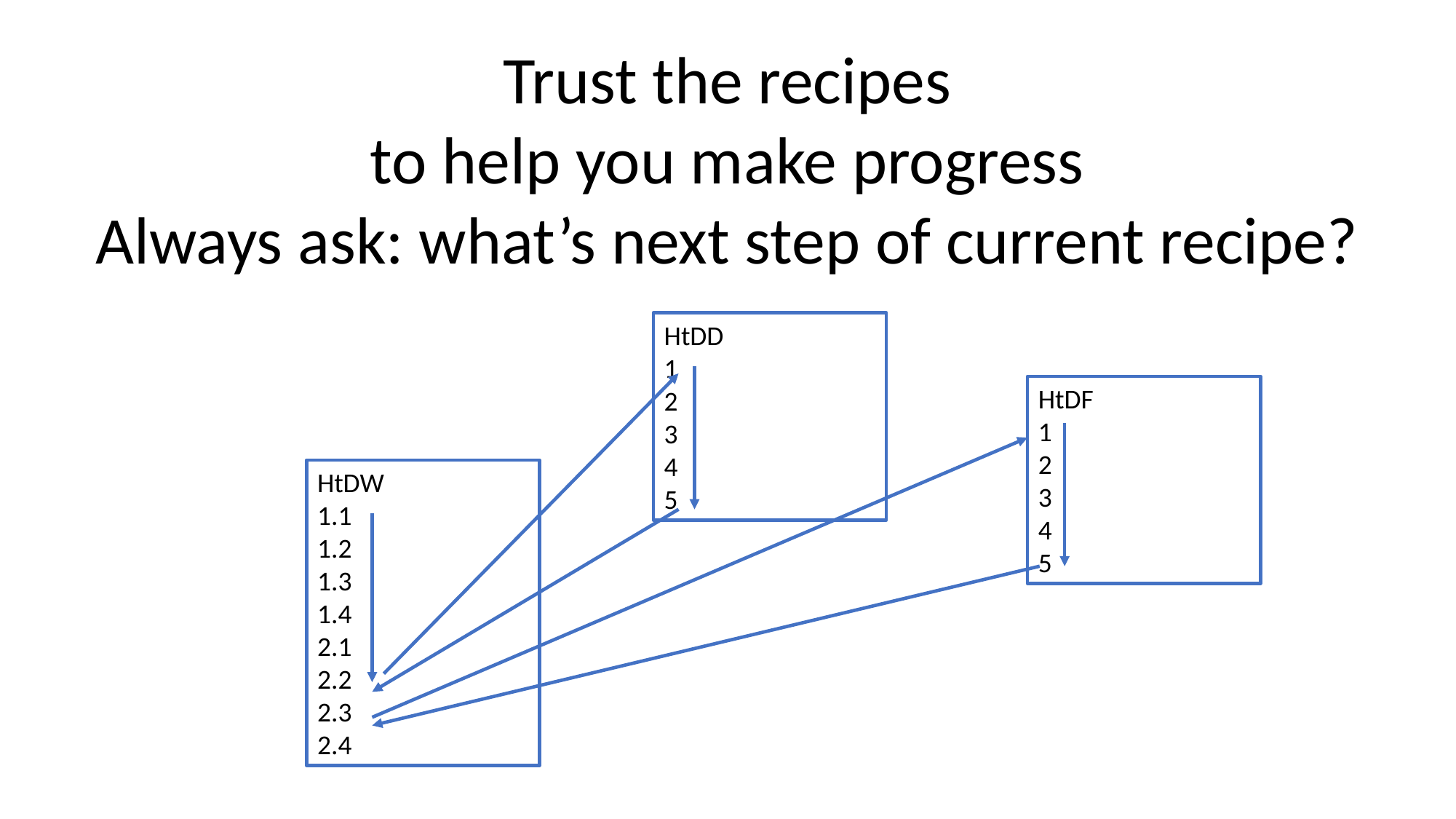

Trust the recipes
to help you make progress
Always ask: what’s next step of current recipe?
HtDD
1
2
3
4
5
HtDF
1
2
3
4
5
HtDW
1.1
1.2
1.3
1.4
2.1
2.2
2.3
2.4